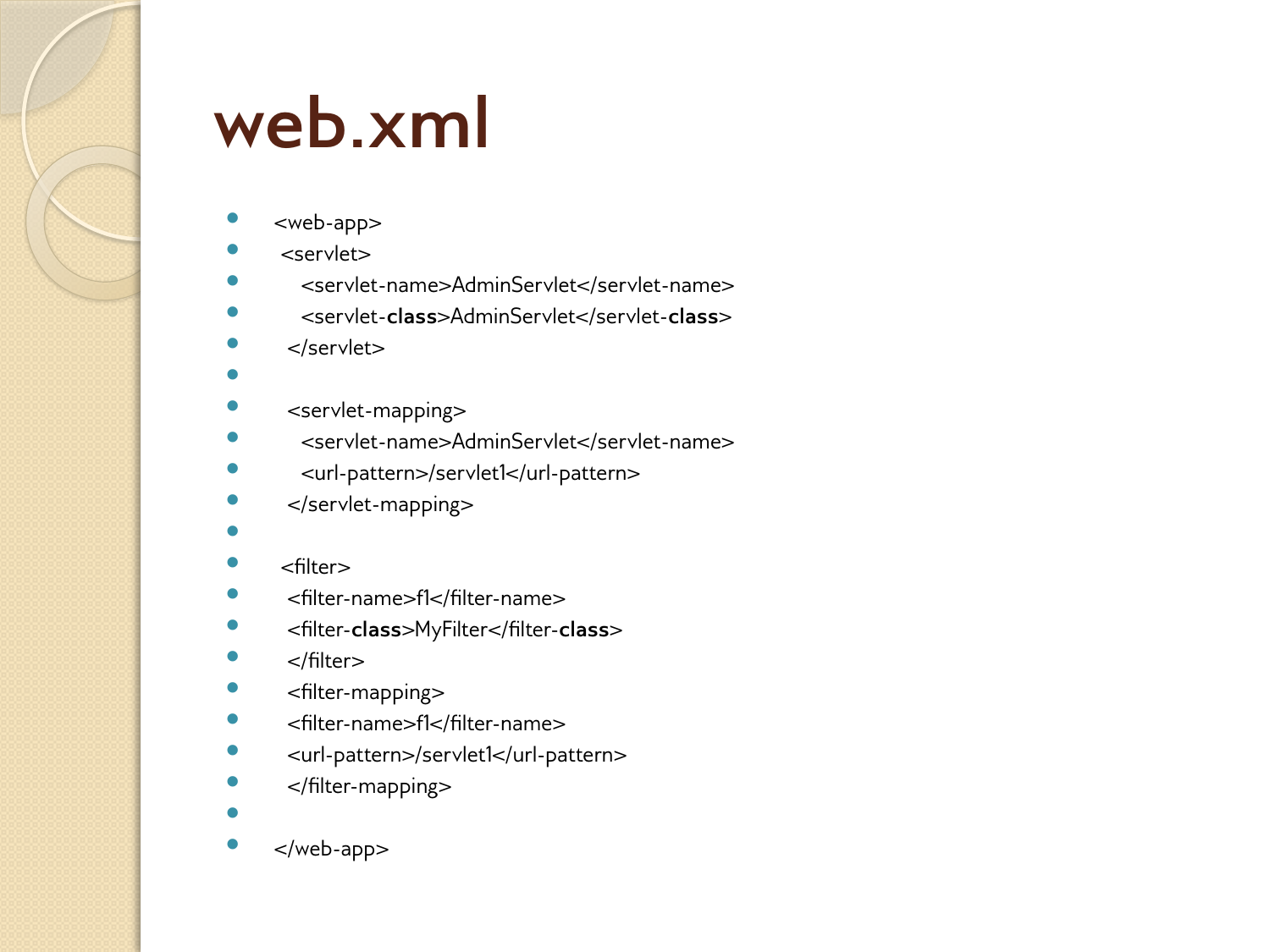

# web.xml
<web-app>
 <servlet>
    <servlet-name>AdminServlet</servlet-name>
    <servlet-class>AdminServlet</servlet-class>
  </servlet>

  <servlet-mapping>
    <servlet-name>AdminServlet</servlet-name>
    <url-pattern>/servlet1</url-pattern>
  </servlet-mapping>

 <filter>
  <filter-name>f1</filter-name>
  <filter-class>MyFilter</filter-class>
  </filter>
  <filter-mapping>
  <filter-name>f1</filter-name>
  <url-pattern>/servlet1</url-pattern>
  </filter-mapping>

</web-app>